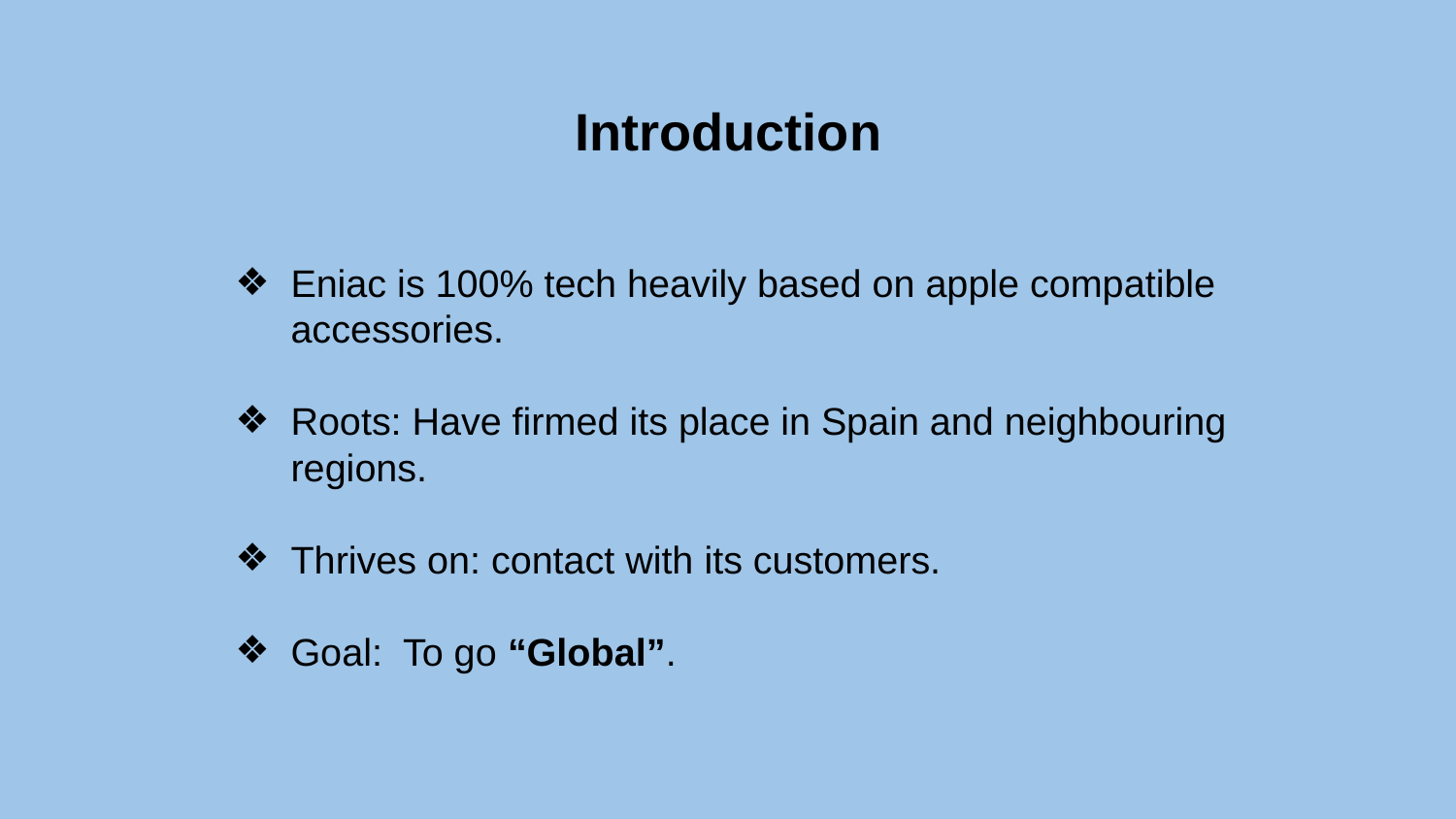

Introduction
Eniac is 100% tech heavily based on apple compatible accessories.

Roots: Have firmed its place in Spain and neighbouring regions.

Thrives on: contact with its customers.

Goal:  To go “Global”.